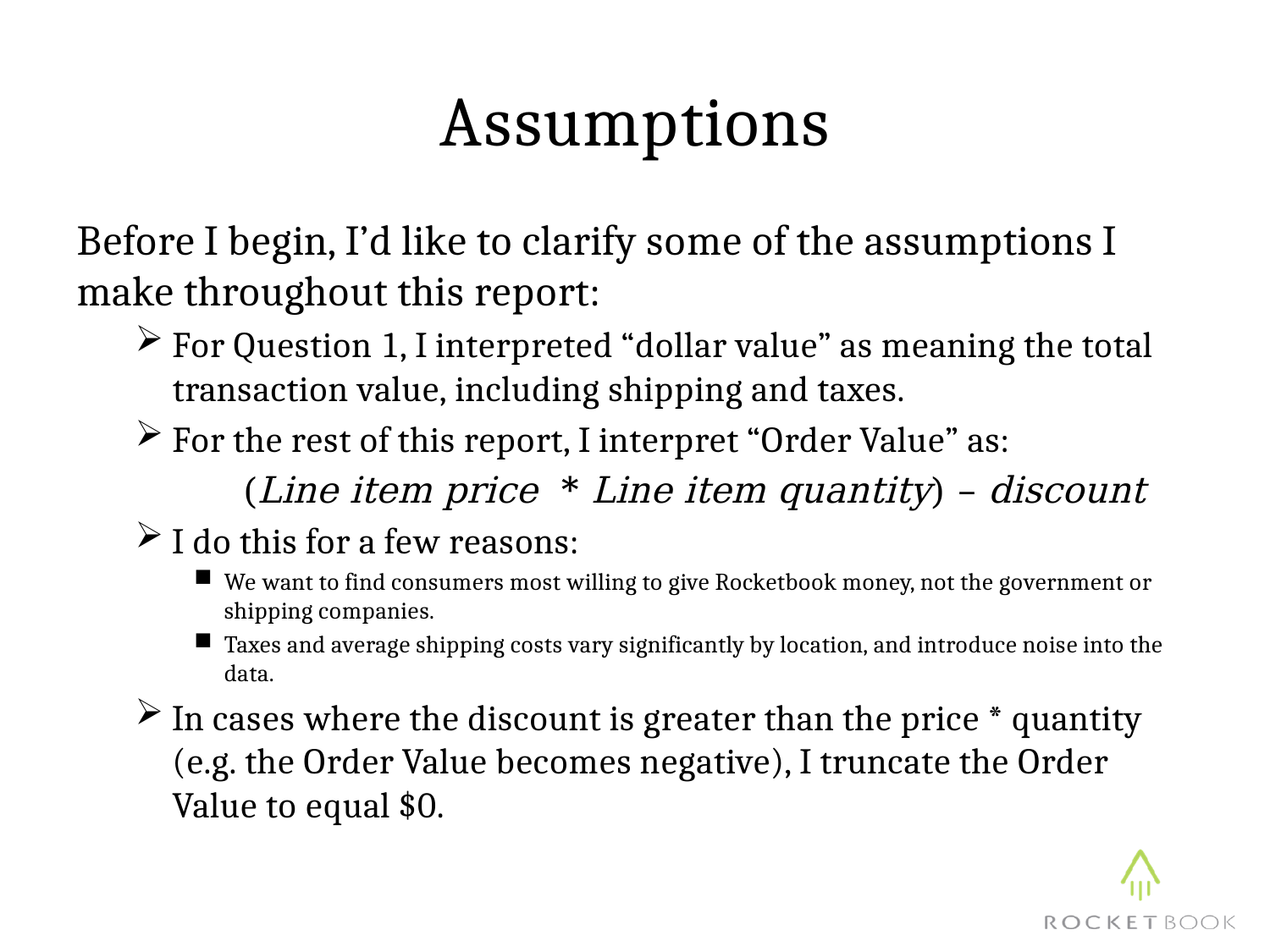

# Assumptions
Before I begin, I’d like to clarify some of the assumptions I make throughout this report:
For Question 1, I interpreted “dollar value” as meaning the total transaction value, including shipping and taxes.
For the rest of this report, I interpret “Order Value” as:
     (Line item price  * Line item quantity) – discount
I do this for a few reasons:
We want to find consumers most willing to give Rocketbook money, not the government or shipping companies.
Taxes and average shipping costs vary significantly by location, and introduce noise into the data.
In cases where the discount is greater than the price * quantity (e.g. the Order Value becomes negative), I truncate the Order Value to equal $0.